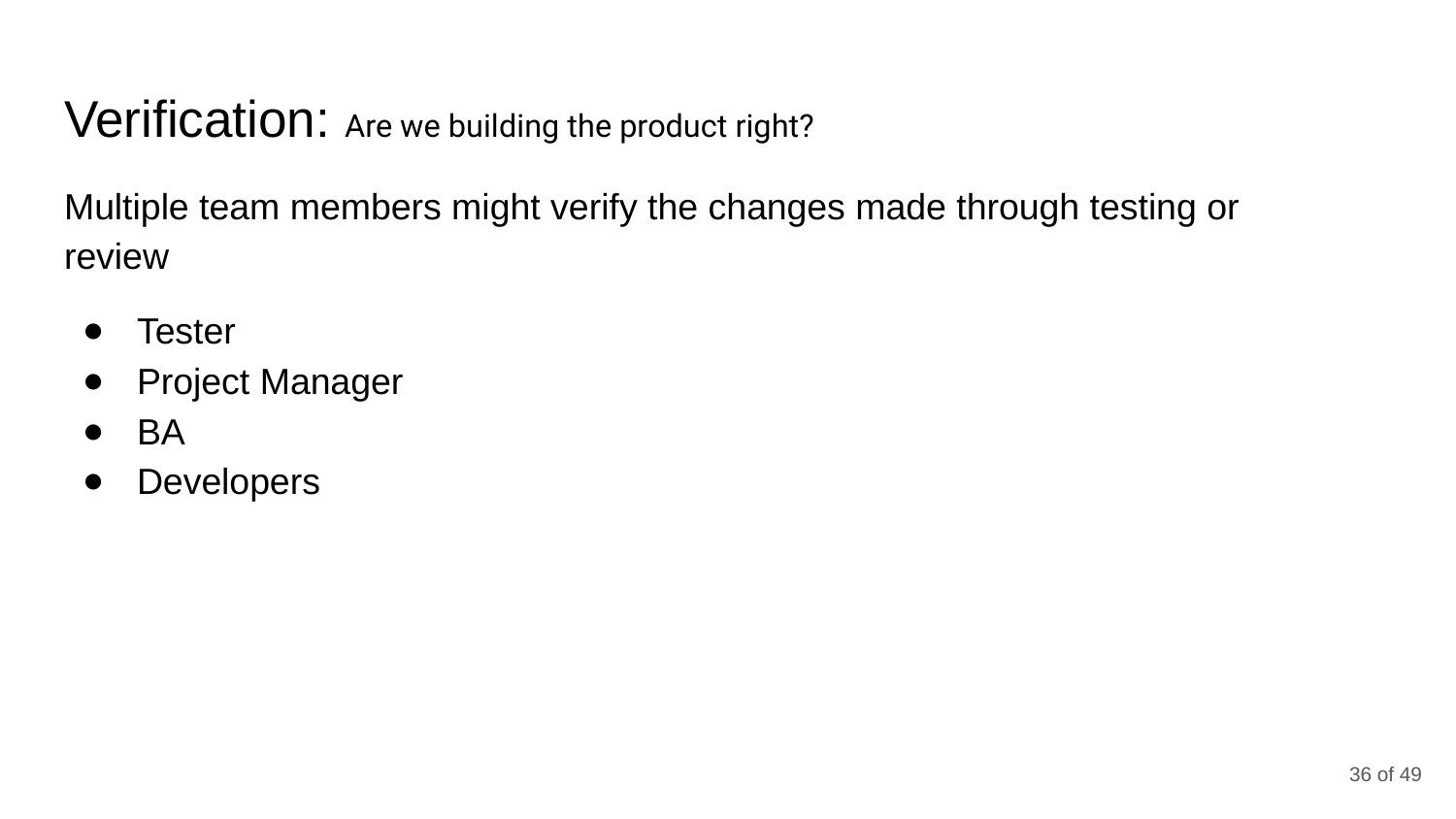

# Verification: Are we building the product right?
Multiple team members might verify the changes made through testing or review
Tester
Project Manager
BA
Developers
36 of 49